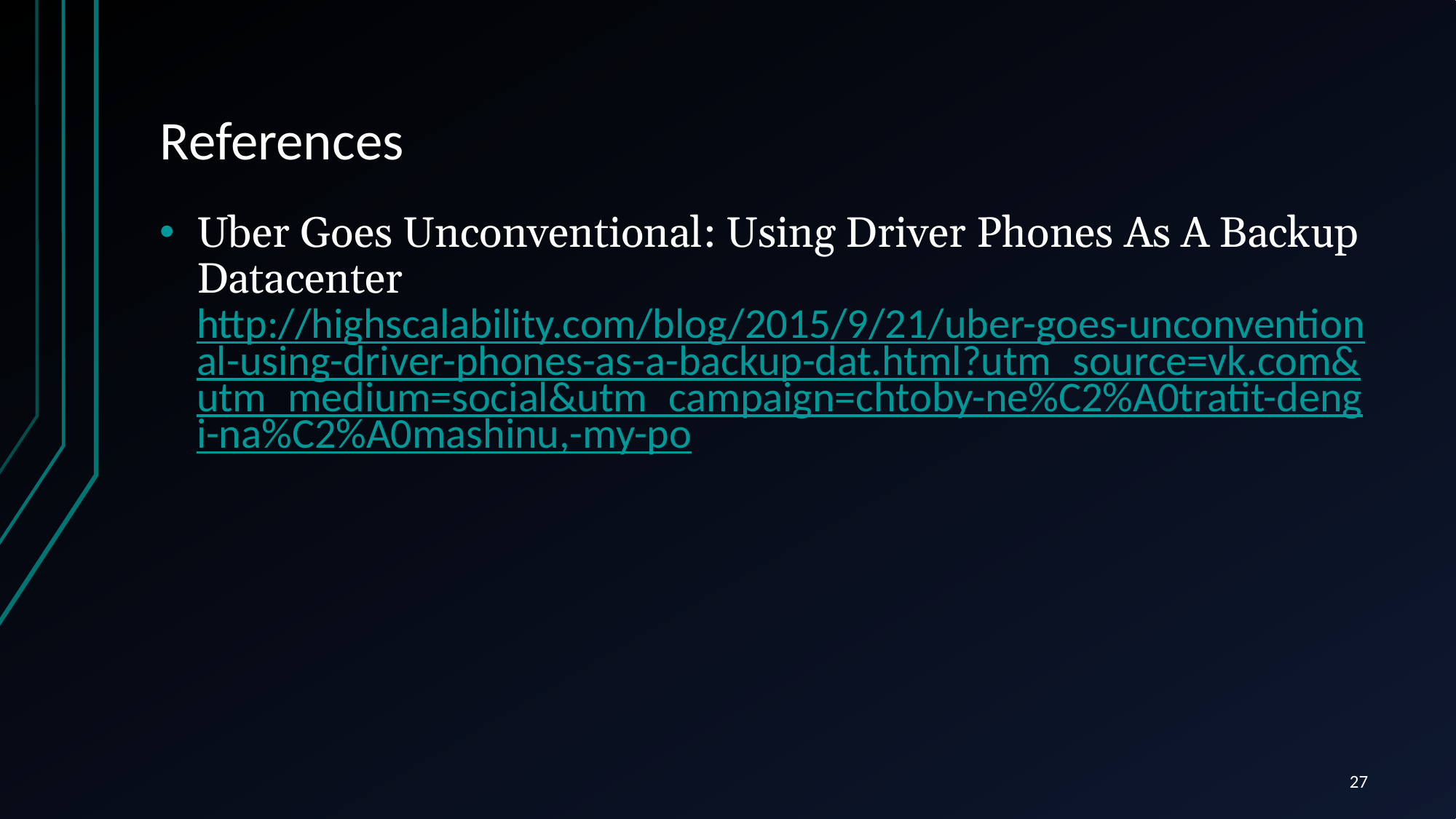

# References
Uber Goes Unconventional: Using Driver Phones As A Backup Datacenter
http://highscalability.com/blog/2015/9/21/uber-goes-unconventional-using-driver-phones-as-a-backup-dat.html?utm_source=vk.com&utm_medium=social&utm_campaign=chtoby-ne%C2%A0tratit-dengi-na%C2%A0mashinu,-my-po

27